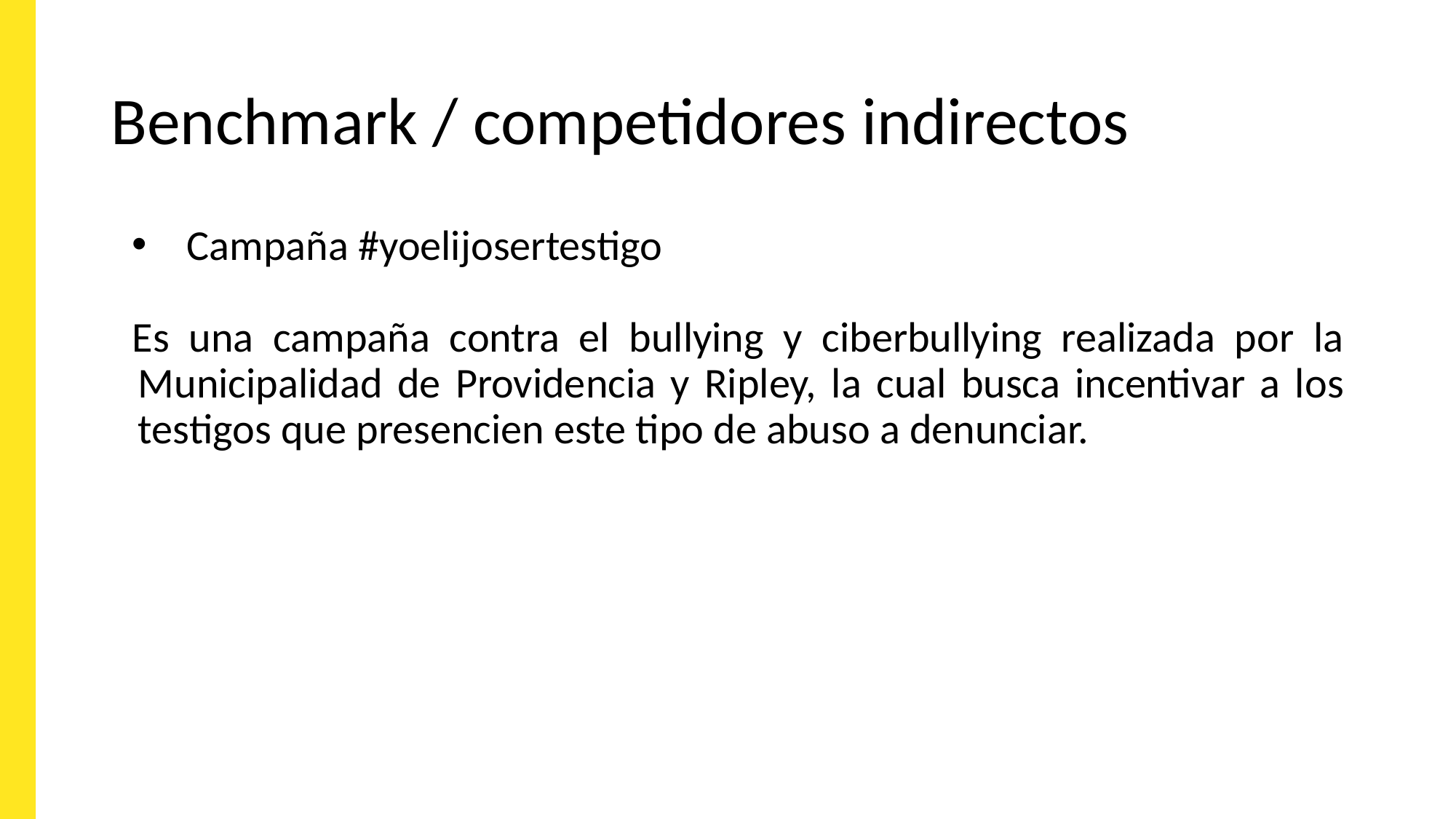

# Benchmark / competidores indirectos
Campaña #yoelijosertestigo

Es una campaña contra el bullying y ciberbullying realizada por la Municipalidad de Providencia y Ripley, la cual busca incentivar a los testigos que presencien este tipo de abuso a denunciar.